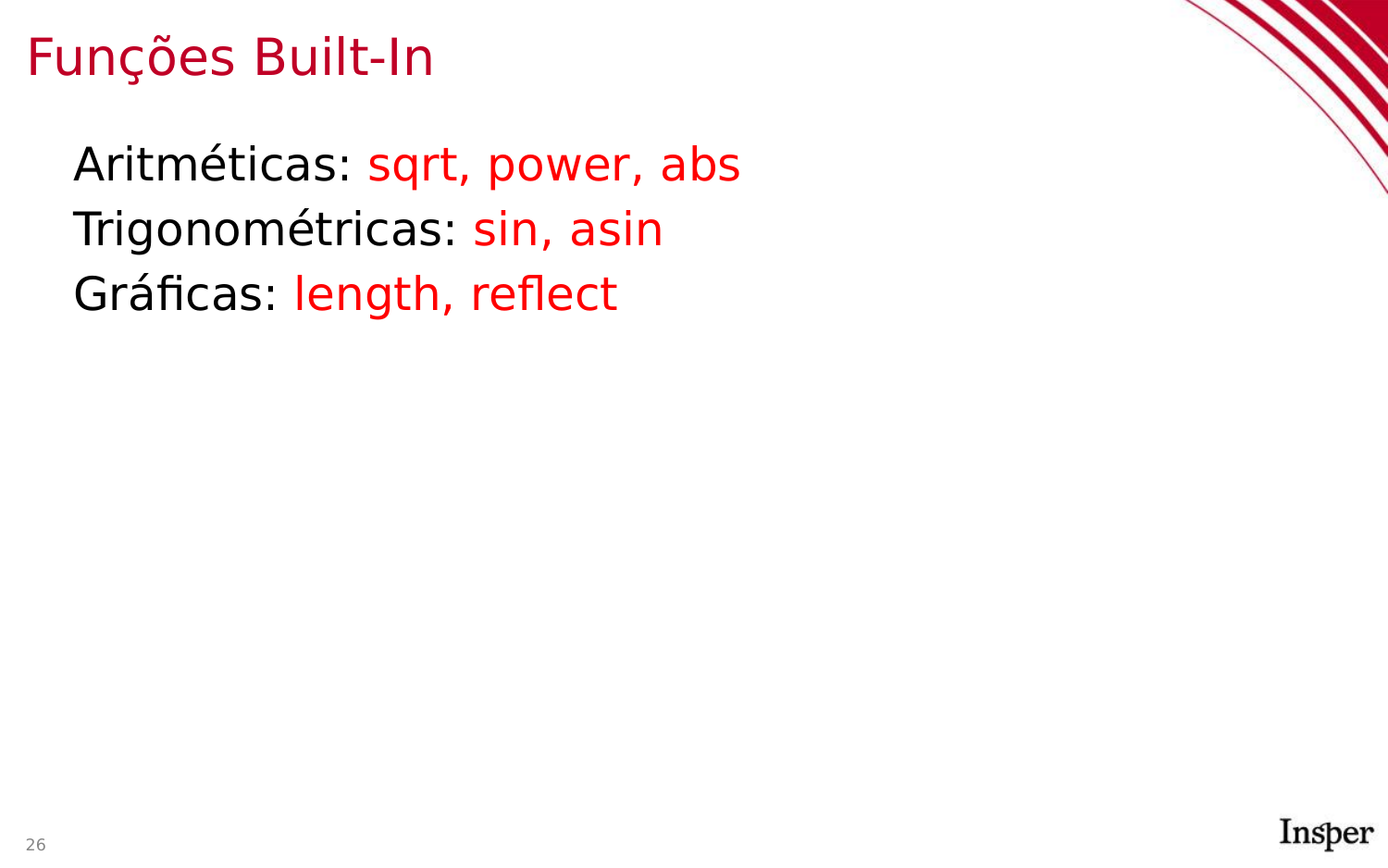

# Funções Built-In
Aritméticas: sqrt, power, abs
Trigonométricas: sin, asin
Gráficas: length, reflect

26